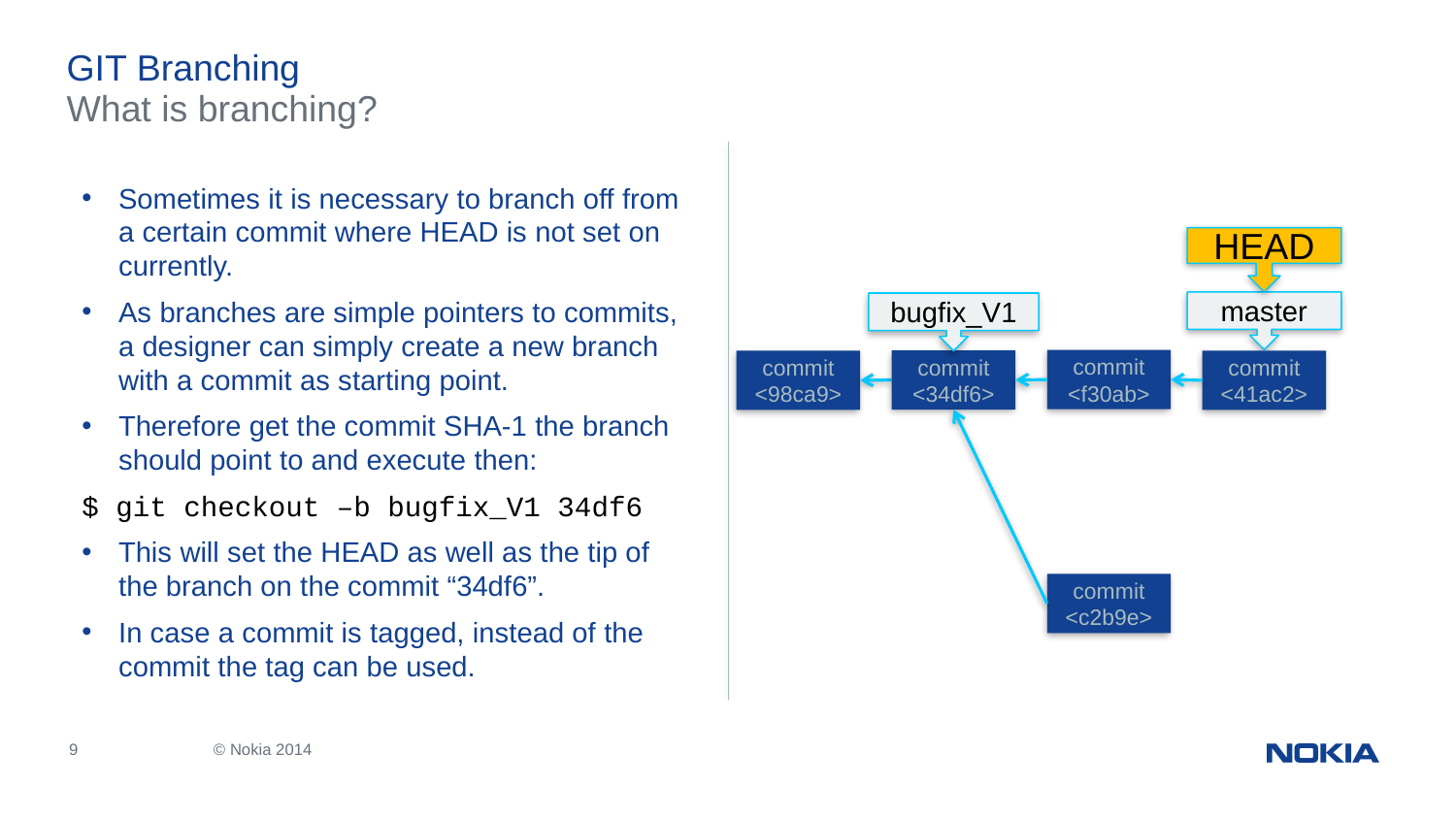

# GIT Branching
What is branching?
Sometimes it is necessary to branch off from a certain commit where HEAD is not set on currently.
As branches are simple pointers to commits, a designer can simply create a new branch with a commit as starting point.
Therefore get the commit SHA-1 the branch should point to and execute then:
$ git checkout –b bugfix_V1 34df6
This will set the HEAD as well as the tip of the branch on the commit “34df6”.
In case a commit is tagged, instead of the commit the tag can be used.
HEAD
master
bugfix_V1
commit
<f30ab>
commit
<34df6>
commit
<98ca9>
commit
<41ac2>
commit
<c2b9e>